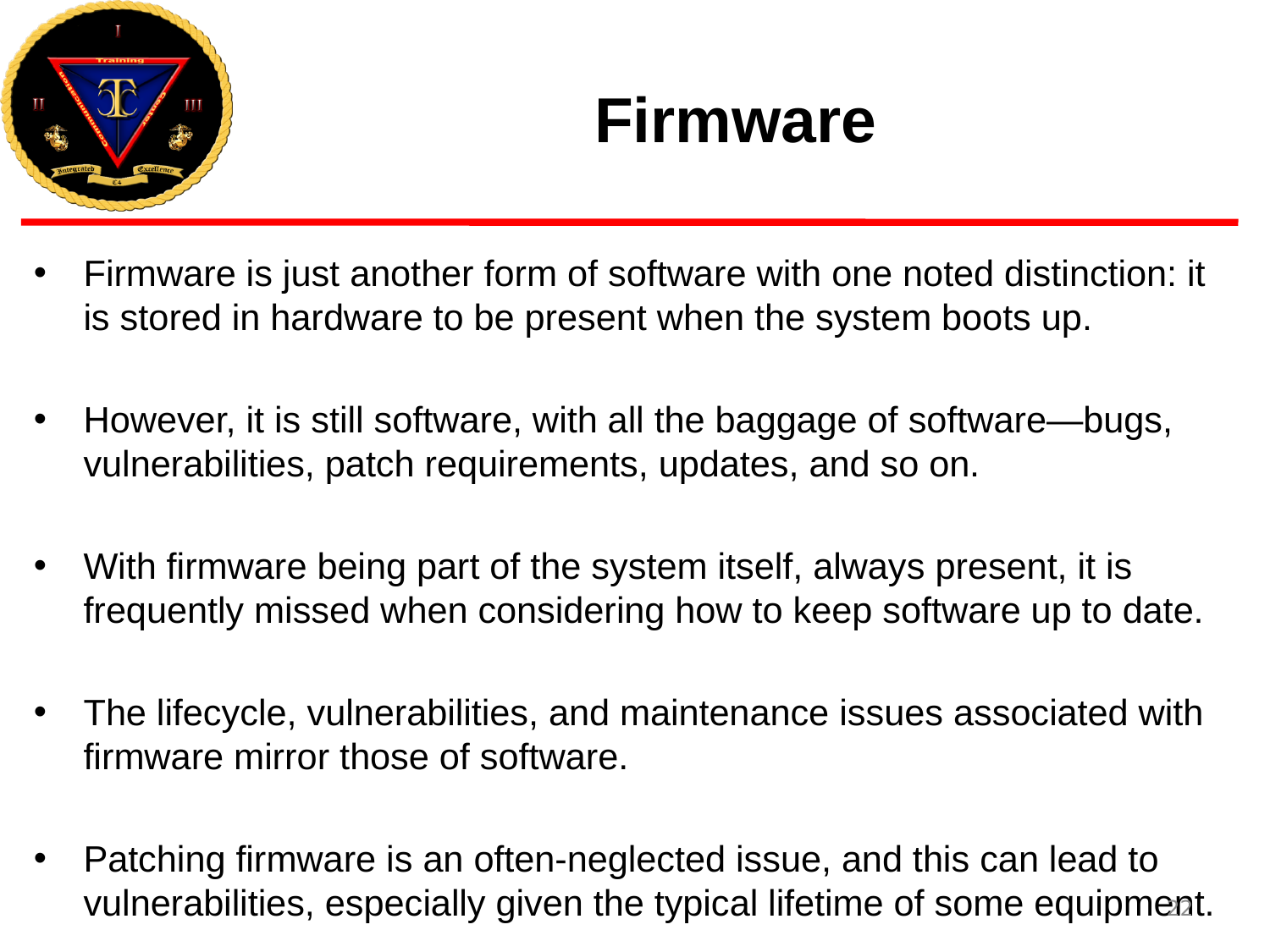

# Firmware
Firmware is just another form of software with one noted distinction: it is stored in hardware to be present when the system boots up.

However, it is still software, with all the baggage of software—bugs, vulnerabilities, patch requirements, updates, and so on.

With firmware being part of the system itself, always present, it is frequently missed when considering how to keep software up to date.

The lifecycle, vulnerabilities, and maintenance issues associated with firmware mirror those of software.

Patching firmware is an often-neglected issue, and this can lead to vulnerabilities, especially given the typical lifetime of some equipment.
22